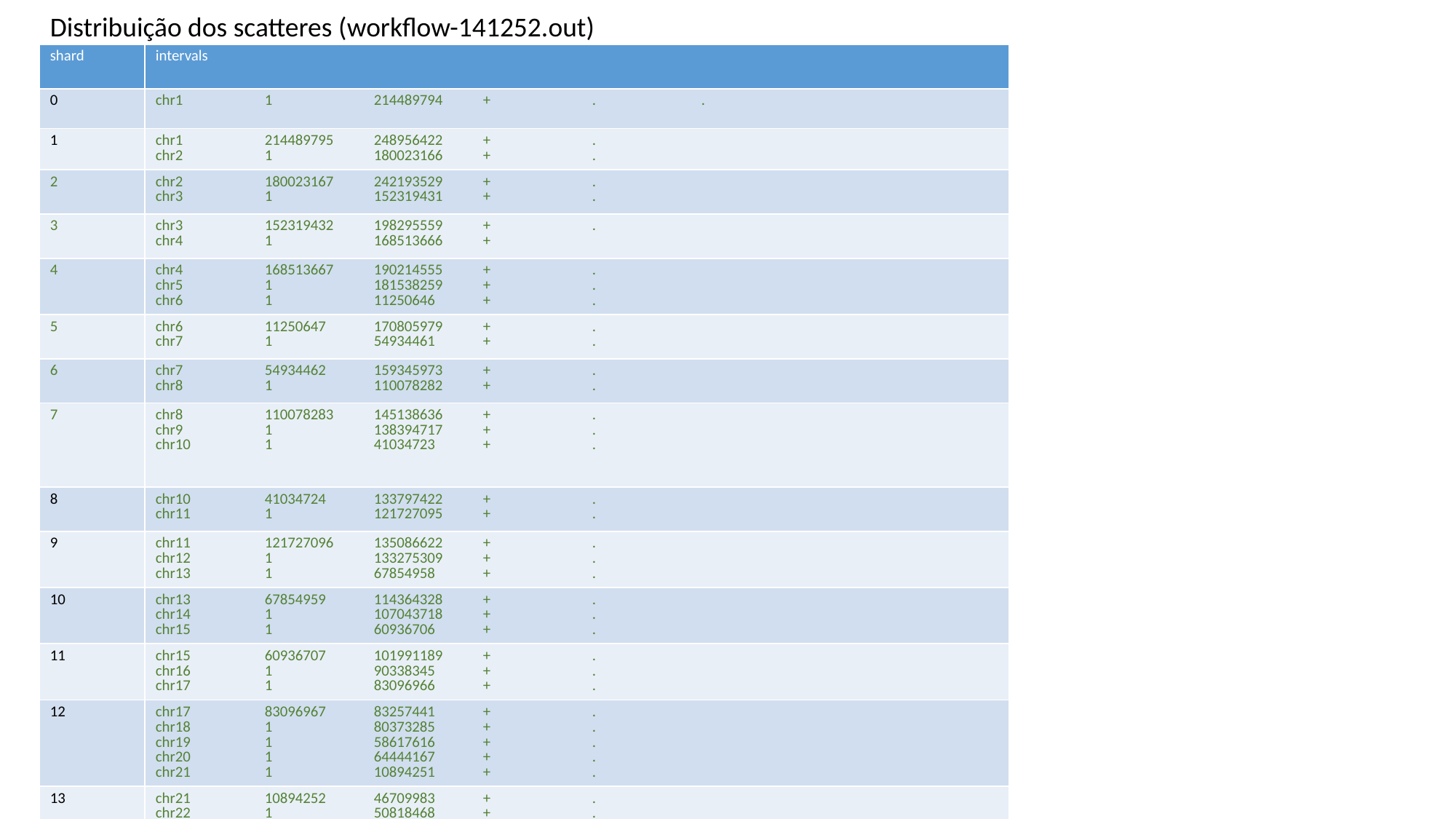

# Distribuição dos scatteres (workflow-141252.out)
| shard | intervals |
| --- | --- |
| 0 | chr1 1 214489794 + . . |
| 1 | chr1 214489795 248956422 + . chr2 1 180023166 + . |
| 2 | chr2 180023167 242193529 + . chr3 1 152319431 + . |
| 3 | chr3 152319432 198295559 + . chr4 1 168513666 + |
| 4 | chr4 168513667 190214555 + . chr5 1 181538259 + . chr6 1 11250646 + . |
| 5 | chr6 11250647 170805979 + . chr7 1 54934461 + . |
| 6 | chr7 54934462 159345973 + . chr8 1 110078282 + . |
| 7 | chr8 110078283 145138636 + . chr9 1 138394717 + . chr10 1 41034723 + . |
| 8 | chr10 41034724 133797422 + . chr11 1 121727095 + . |
| 9 | chr11 121727096 135086622 + . chr12 1 133275309 + . chr13 1 67854958 + . |
| 10 | chr13 67854959 114364328 + . chr14 1 107043718 + . chr15 1 60936706 + . |
| 11 | chr15 60936707 101991189 + . chr16 1 90338345 + . chr17 1 83096966 + . |
| 12 | chr17 83096967 83257441 + . chr18 1 80373285 + . chr19 1 58617616 + . chr20 1 64444167 + . chr21 1 10894251 + . |
| 13 | chr21 10894252 46709983 + . chr22 1 50818468 + . chrX 1 127855594 + . (aqui cubriou mais do chrX) |
| 14 | chrX 127855595 156040895 + . chrY 1 57227415 + . chrM 1 16569 + . chr1\_KI270706v1\_random 1 175055 + . + 3340 linhas HLA-DRB1\*16:02:01 1 11005 + . |